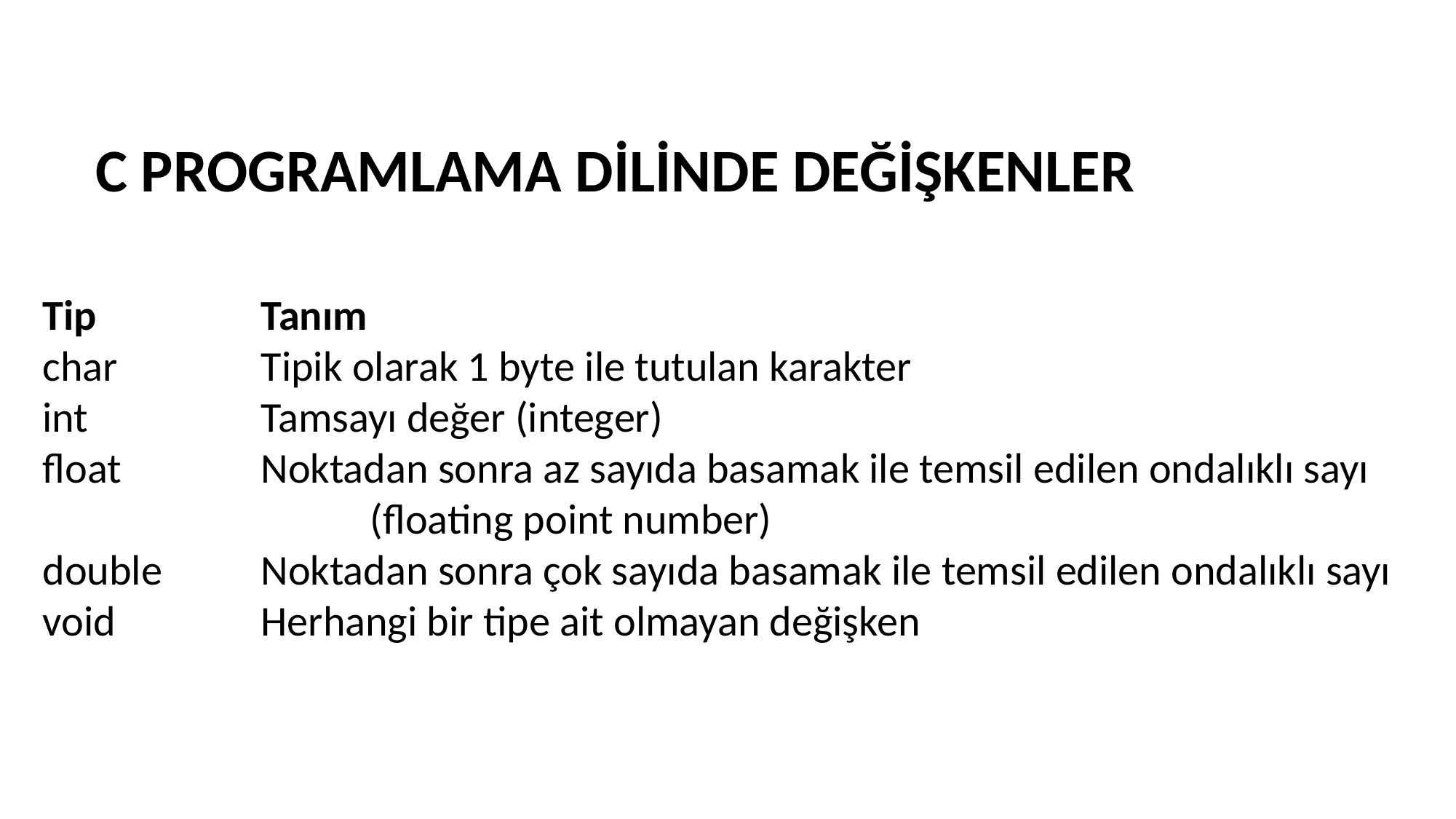

C PROGRAMLAMA DİLİNDE DEĞİŞKENLER
Tip 		Tanım
char	        	Tipik olarak 1 byte ile tutulan karakter
int		Tamsayı değer (integer)
float	   	Noktadan sonra az sayıda basamak ile temsil edilen ondalıklı sayı
			(floating point number)
double	Noktadan sonra çok sayıda basamak ile temsil edilen ondalıklı sayı
void		Herhangi bir tipe ait olmayan değişken